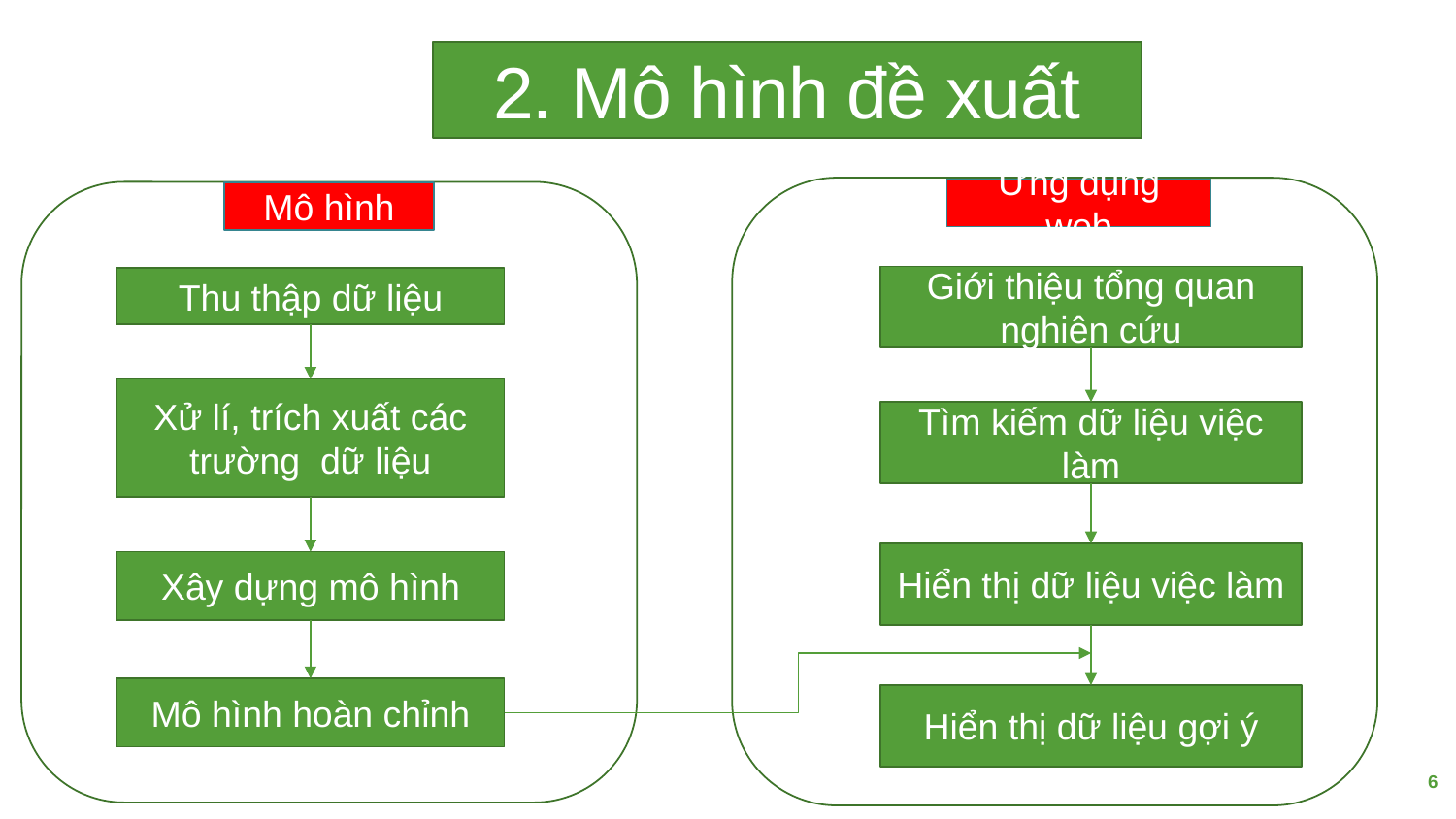

2. Mô hình đề xuất

Ứng dụng web

Mô hình
Giới thiệu tổng quan nghiên cứu
Thu thập dữ liệu
Xử lí, trích xuất các trường  dữ liệu
Tìm kiếm dữ liệu việc làm
Hiển thị dữ liệu việc làm
Xây dựng mô hình
Mô hình hoàn chỉnh
Hiển thị dữ liệu gợi ý
6